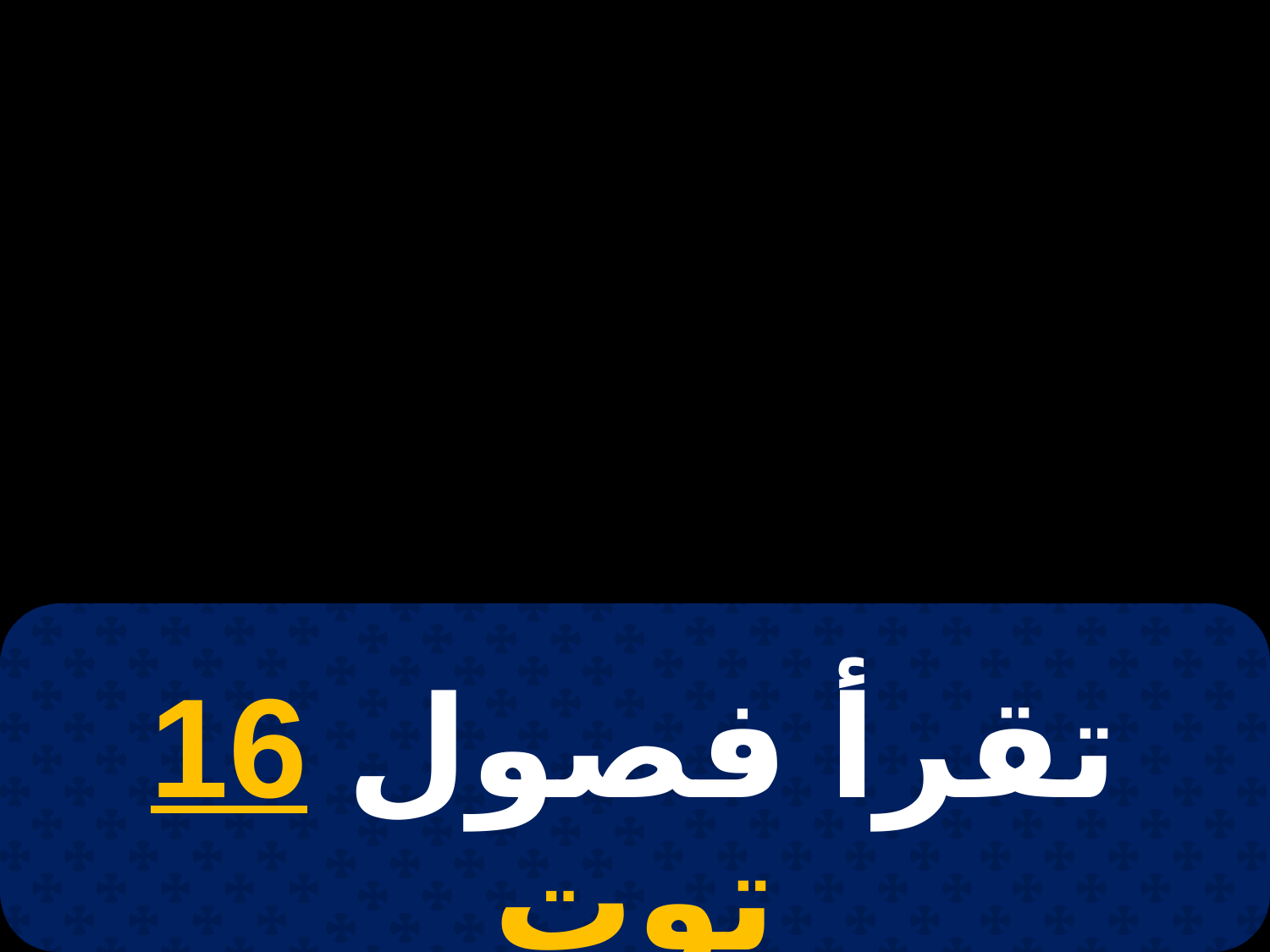

# 9 بشنس
تقرأ فصول 16 توت